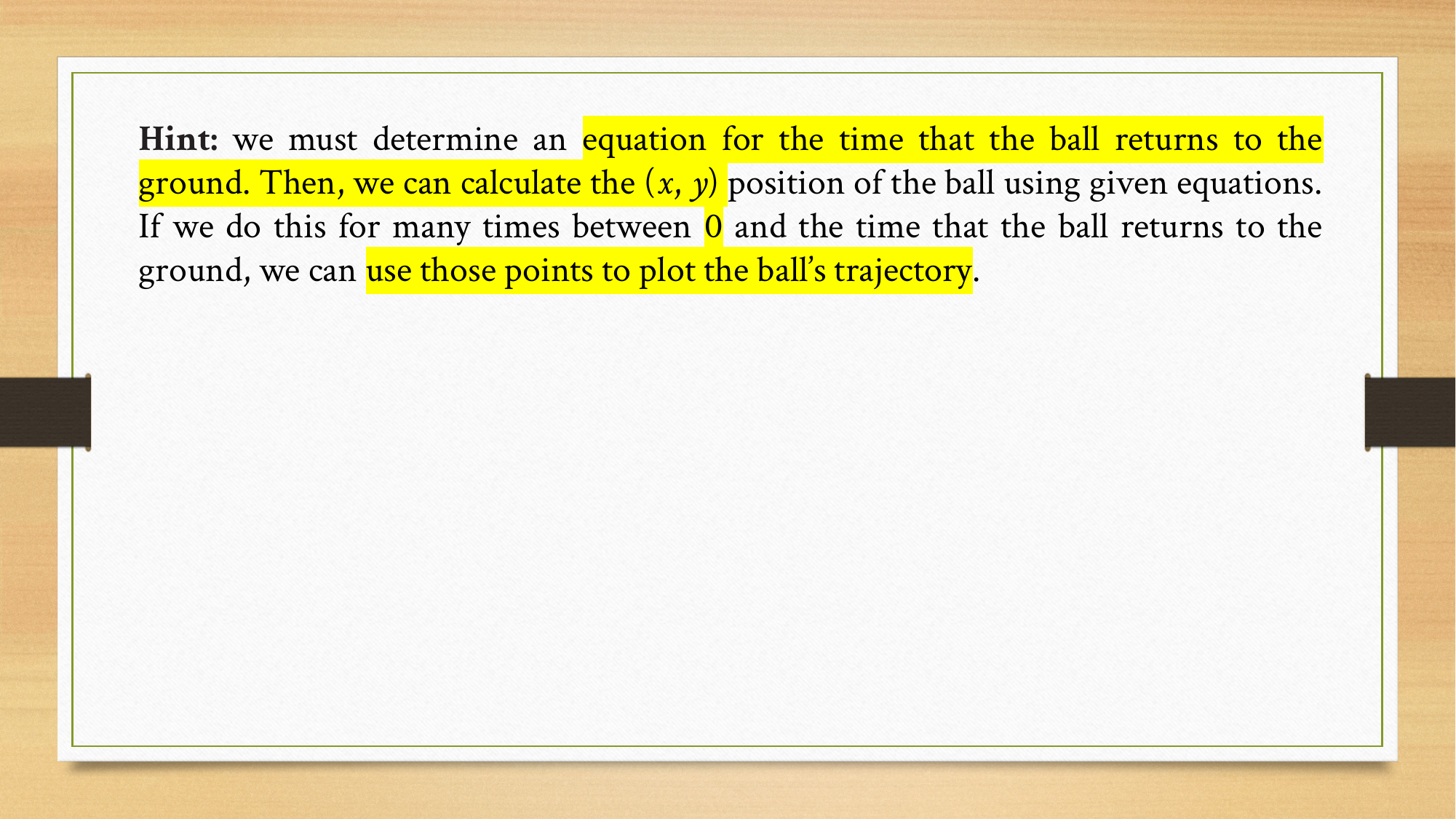

Hint: we must determine an equation for the time that the ball returns to the ground. Then, we can calculate the (x, y) position of the ball using given equations. If we do this for many times between 0 and the time that the ball returns to the ground, we can use those points to plot the ball’s trajectory.